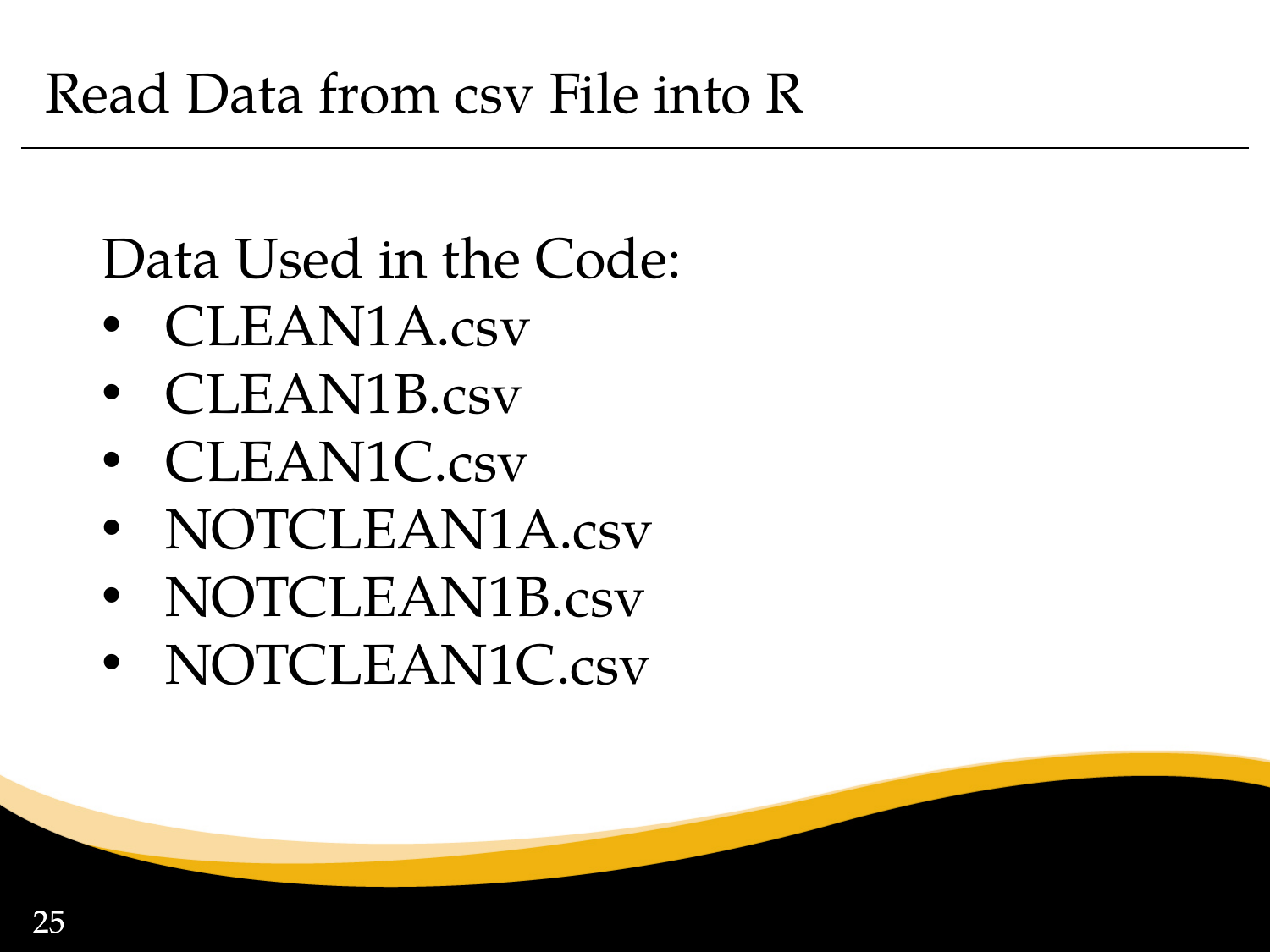

Read Data from csv File into R

Data Used in the Code:
CLEAN1A.csv
CLEAN1B.csv
CLEAN1C.csv
NOTCLEAN1A.csv
NOTCLEAN1B.csv
NOTCLEAN1C.csv
25
25
25
25